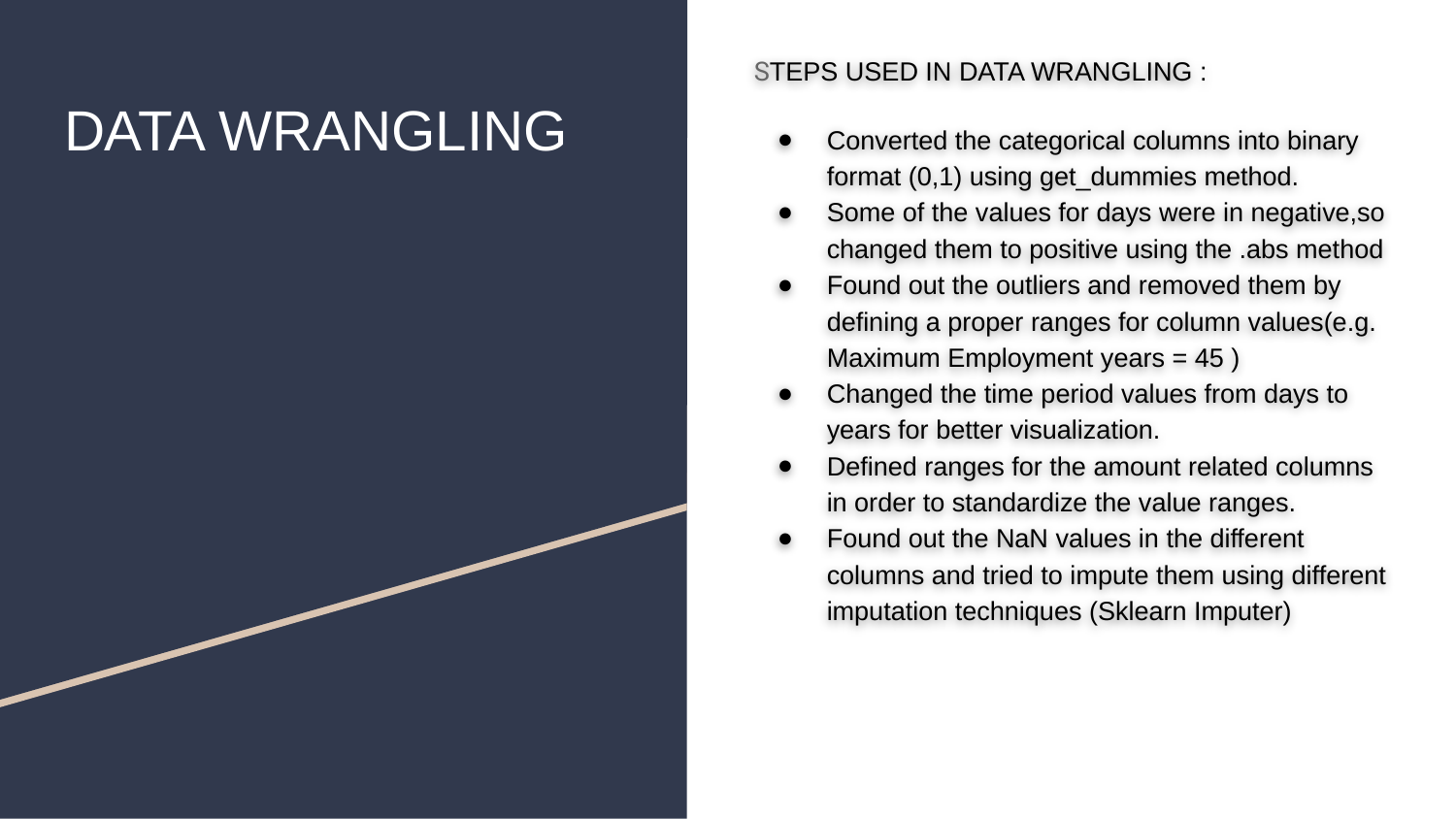

STEPS USED IN DATA WRANGLING :
Converted the categorical columns into binary format (0,1) using get_dummies method.
Some of the values for days were in negative,so changed them to positive using the .abs method
Found out the outliers and removed them by defining a proper ranges for column values(e.g. Maximum Employment years = 45 )
Changed the time period values from days to years for better visualization.
Defined ranges for the amount related columns in order to standardize the value ranges.
Found out the NaN values in the different columns and tried to impute them using different imputation techniques (Sklearn Imputer)
# DATA WRANGLING